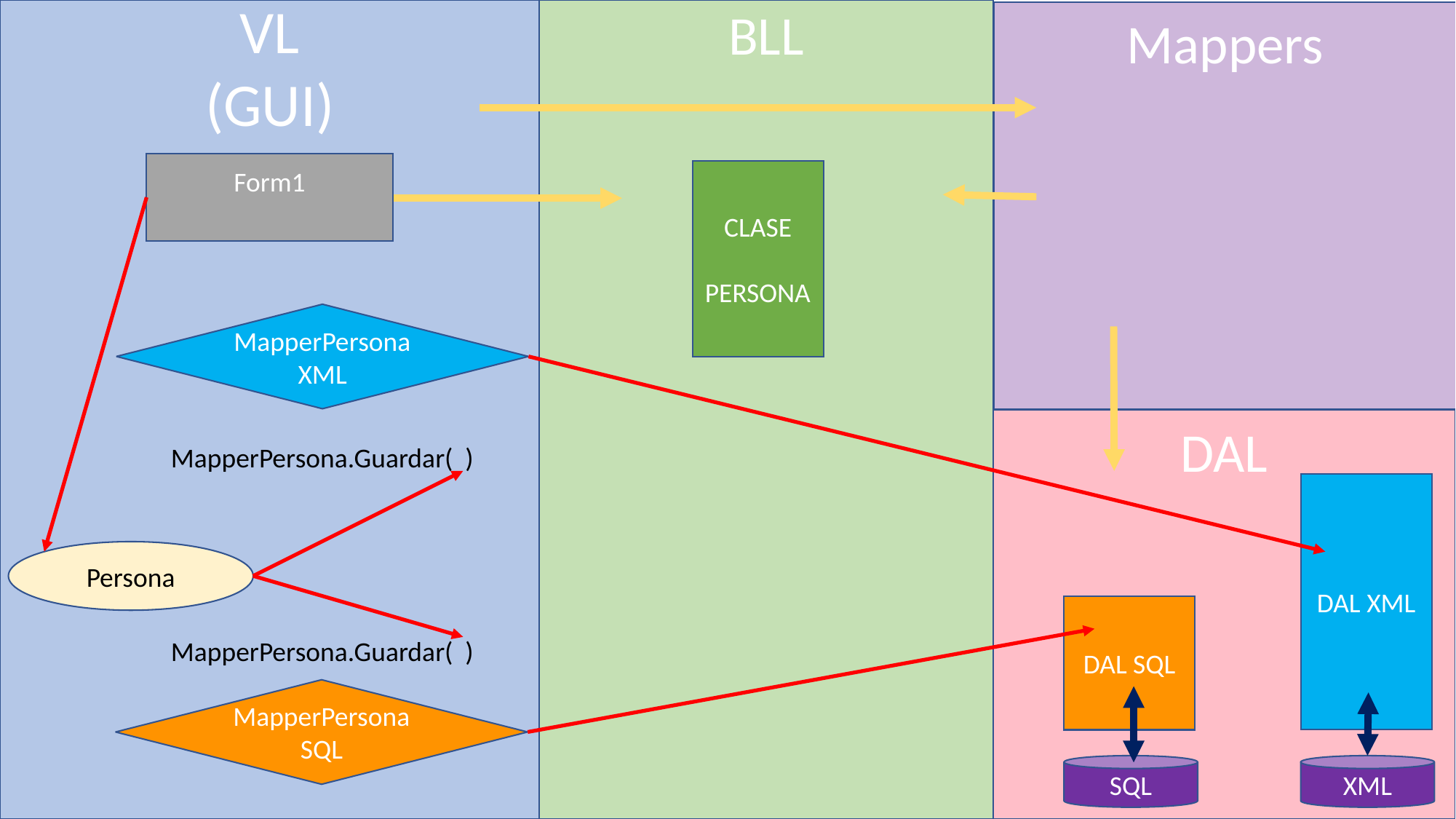

VL
(GUI)

BLL

Mappers

Form1

CLASE

PERSONA
MapperPersonaXML
DAL

MapperPersona.Guardar(  )
DAL XML
Persona
DAL SQL
MapperPersona.Guardar(  )
MapperPersona SQL
SQL
XML